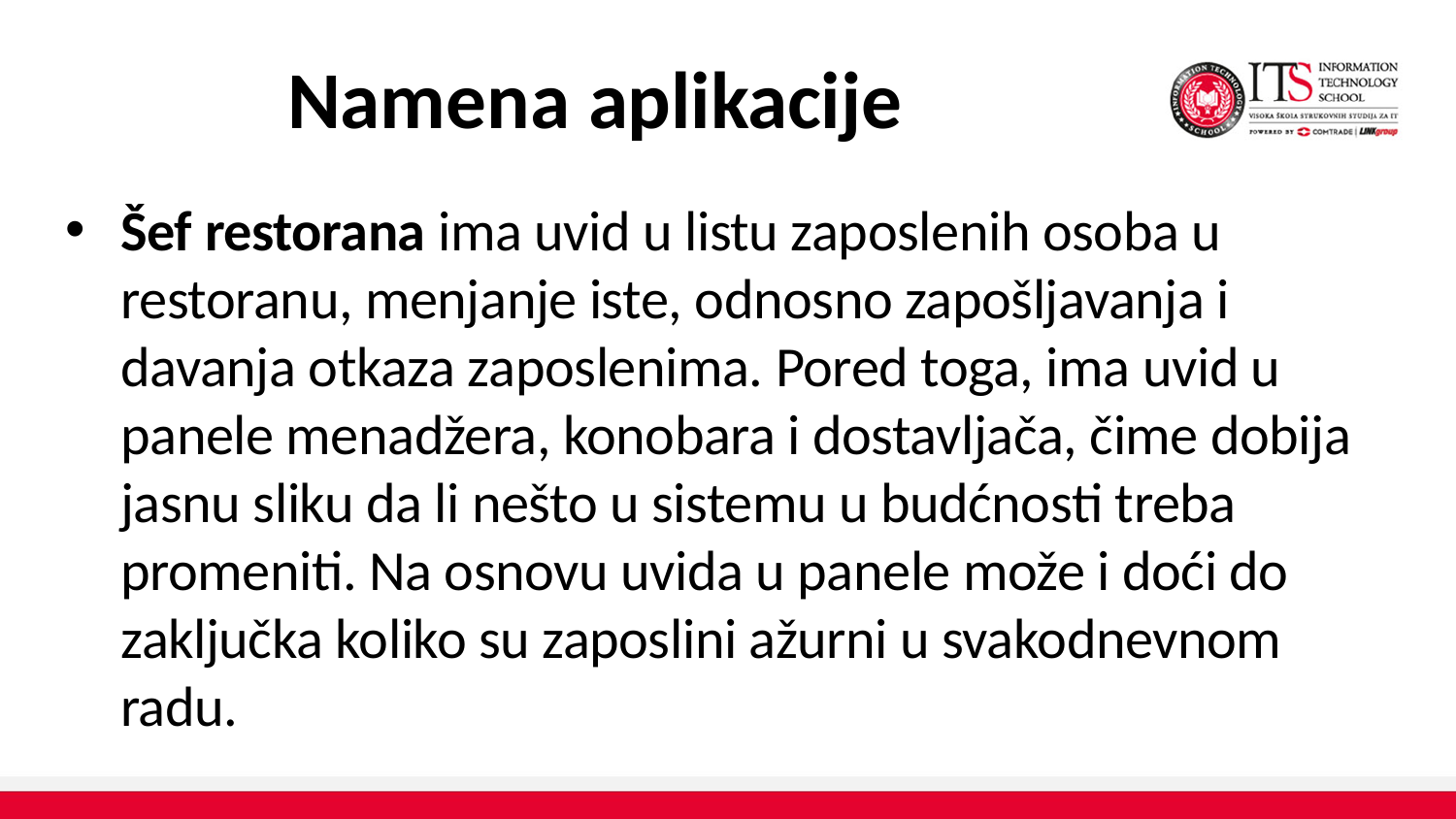

# Namena aplikacije
Šef restorana ima uvid u listu zaposlenih osoba u restoranu, menjanje iste, odnosno zapošljavanja i davanja otkaza zaposlenima. Pored toga, ima uvid u panele menadžera, konobara i dostavljača, čime dobija jasnu sliku da li nešto u sistemu u budćnosti treba promeniti. Na osnovu uvida u panele može i doći do zaključka koliko su zaposlini ažurni u svakodnevnom radu.